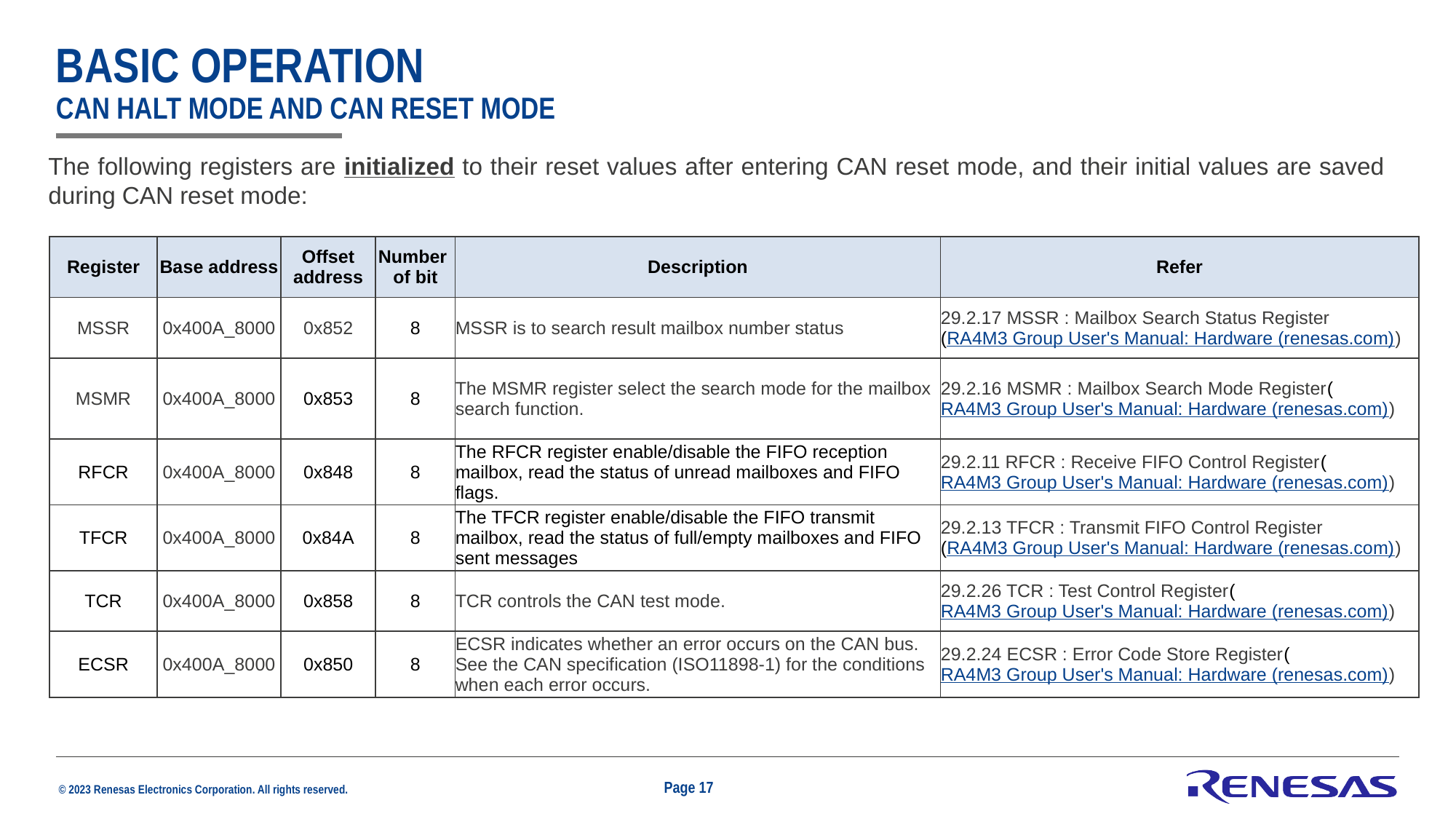

# BASIC OPERATION CAN HALT MODE AND CAN RESET MODE
The following registers are initialized to their reset values after entering CAN reset mode, and their initial values are saved during CAN reset mode:
| Register | Base address | Offset address | Number of bit | Description | Refer |
| --- | --- | --- | --- | --- | --- |
| MSSR | 0x400A\_8000 | 0x852 | 8 | MSSR is to search result mailbox number status | 29.2.17 MSSR : Mailbox Search Status Register (RA4M3 Group User's Manual: Hardware (renesas.com)) |
| MSMR | 0x400A\_8000 | 0x853 | 8 | The MSMR register select the search mode for the mailbox search function. | 29.2.16 MSMR : Mailbox Search Mode Register (RA4M3 Group User's Manual: Hardware (renesas.com)) |
| RFCR | 0x400A\_8000 | 0x848 | 8 | The RFCR register enable/disable the FIFO reception mailbox, read the status of unread mailboxes and FIFO flags. | 29.2.11 RFCR : Receive FIFO Control Register (RA4M3 Group User's Manual: Hardware (renesas.com)) |
| TFCR | 0x400A\_8000 | 0x84A | 8 | The TFCR register enable/disable the FIFO transmit mailbox, read the status of full/empty mailboxes and FIFO sent messages | 29.2.13 TFCR : Transmit FIFO Control Register (RA4M3 Group User's Manual: Hardware (renesas.com)) |
| TCR | 0x400A\_8000 | 0x858 | 8 | TCR controls the CAN test mode. | 29.2.26 TCR : Test Control Register (RA4M3 Group User's Manual: Hardware (renesas.com)) |
| ECSR | 0x400A\_8000 | 0x850 | 8 | ECSR indicates whether an error occurs on the CAN bus. See the CAN specification (ISO11898-1) for the conditions when each error occurs. | 29.2.24 ECSR : Error Code Store Register (RA4M3 Group User's Manual: Hardware (renesas.com)) |